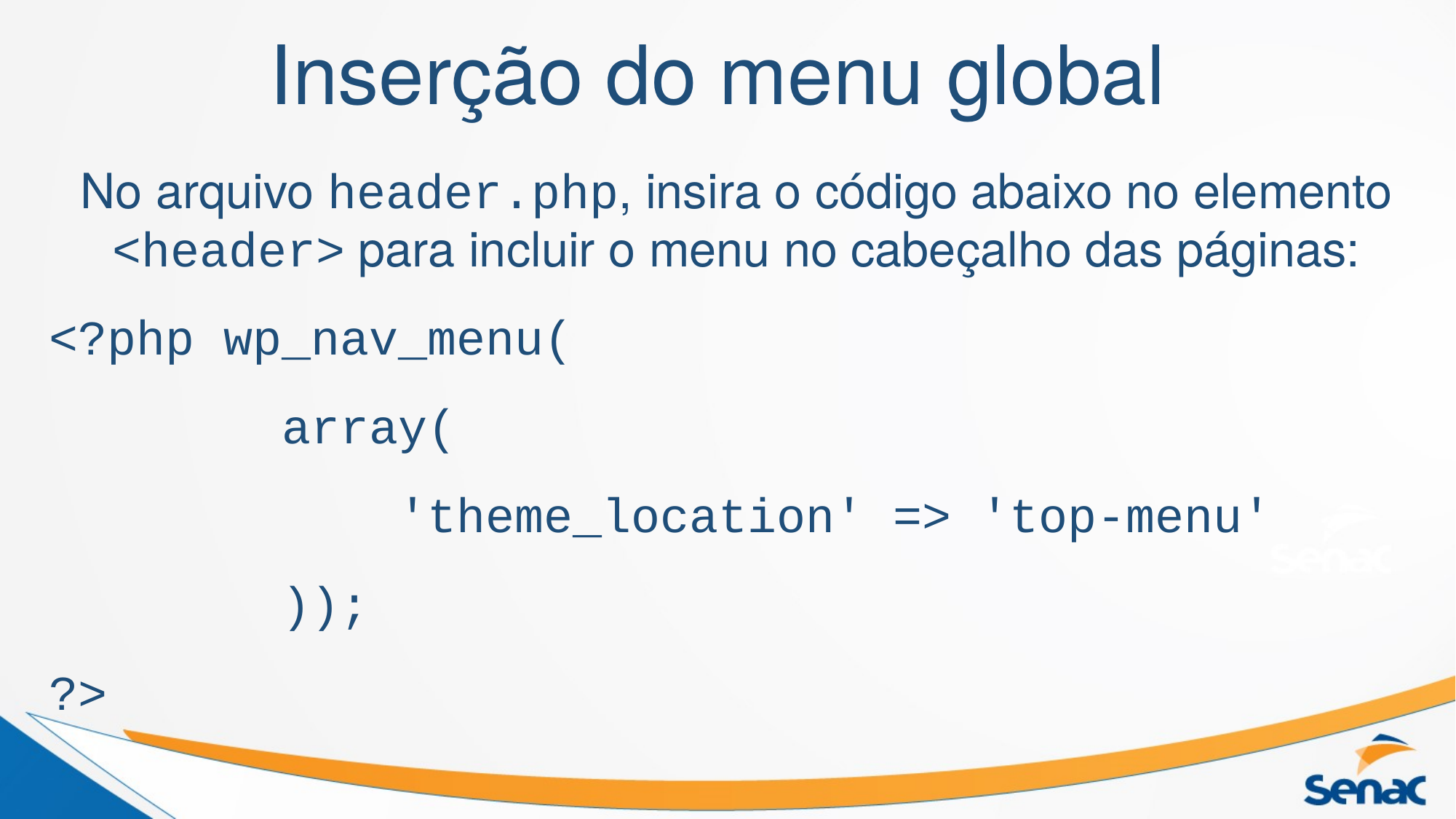

# Inserção do menu global
No arquivo header.php, insira o código abaixo no elemento <header> para incluir o menu no cabeçalho das páginas:
<?php wp_nav_menu(
        array(
            'theme_location' => 'top-menu'
        ));
?>